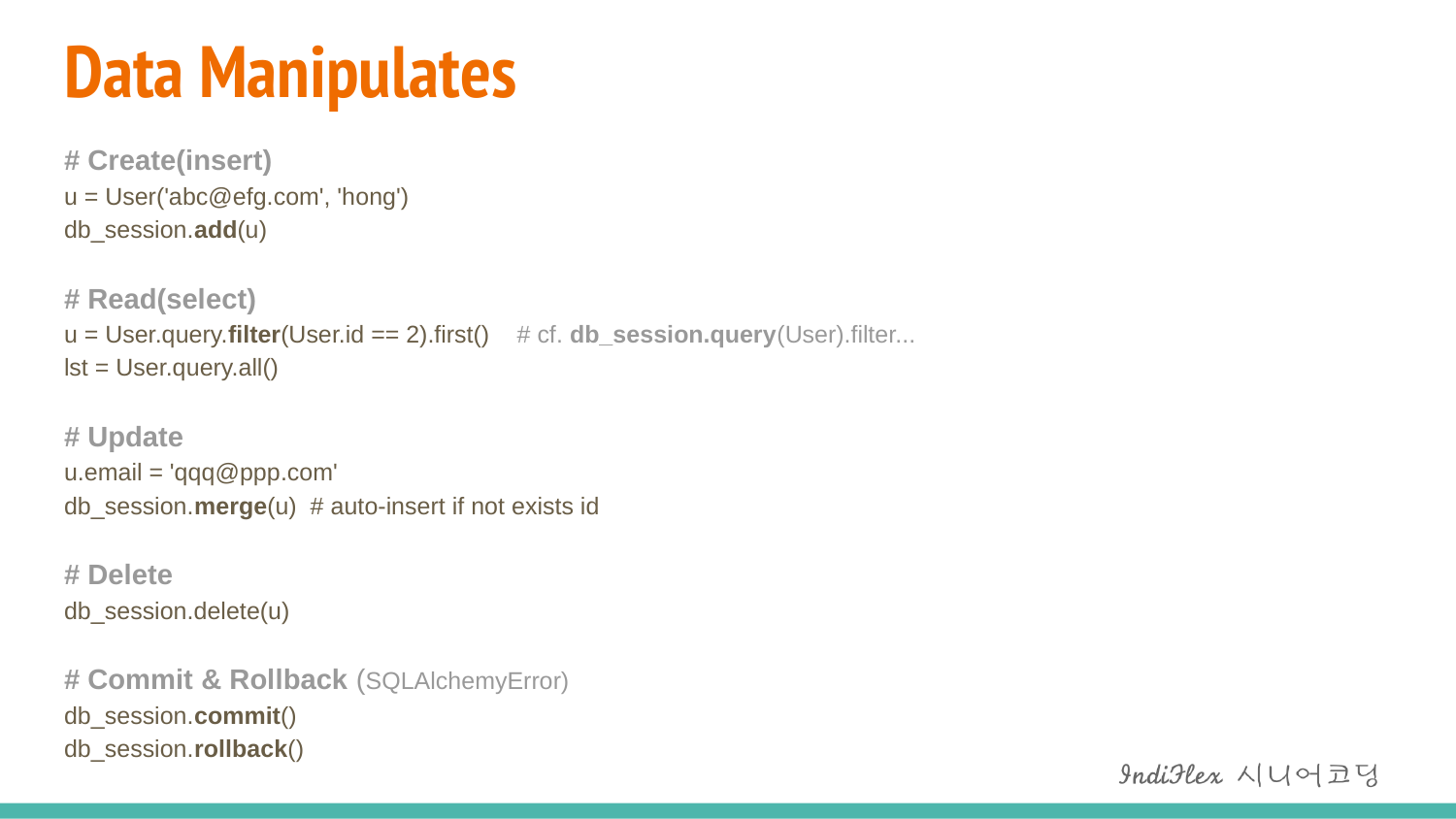

# Data Manipulates
# Create(insert) u = User('abc@efg.com', 'hong') db_session.add(u)
# Read(select) u = User.query.filter(User.id == 2).first()    # cf. db_session.query(User).filter... lst = User.query.all()
# Update u.email = 'qqq@ppp.com' db_session.merge(u)  # auto-insert if not exists id
# Delete db_session.delete(u)
# Commit & Rollback (SQLAlchemyError) db_session.commit() db_session.rollback()